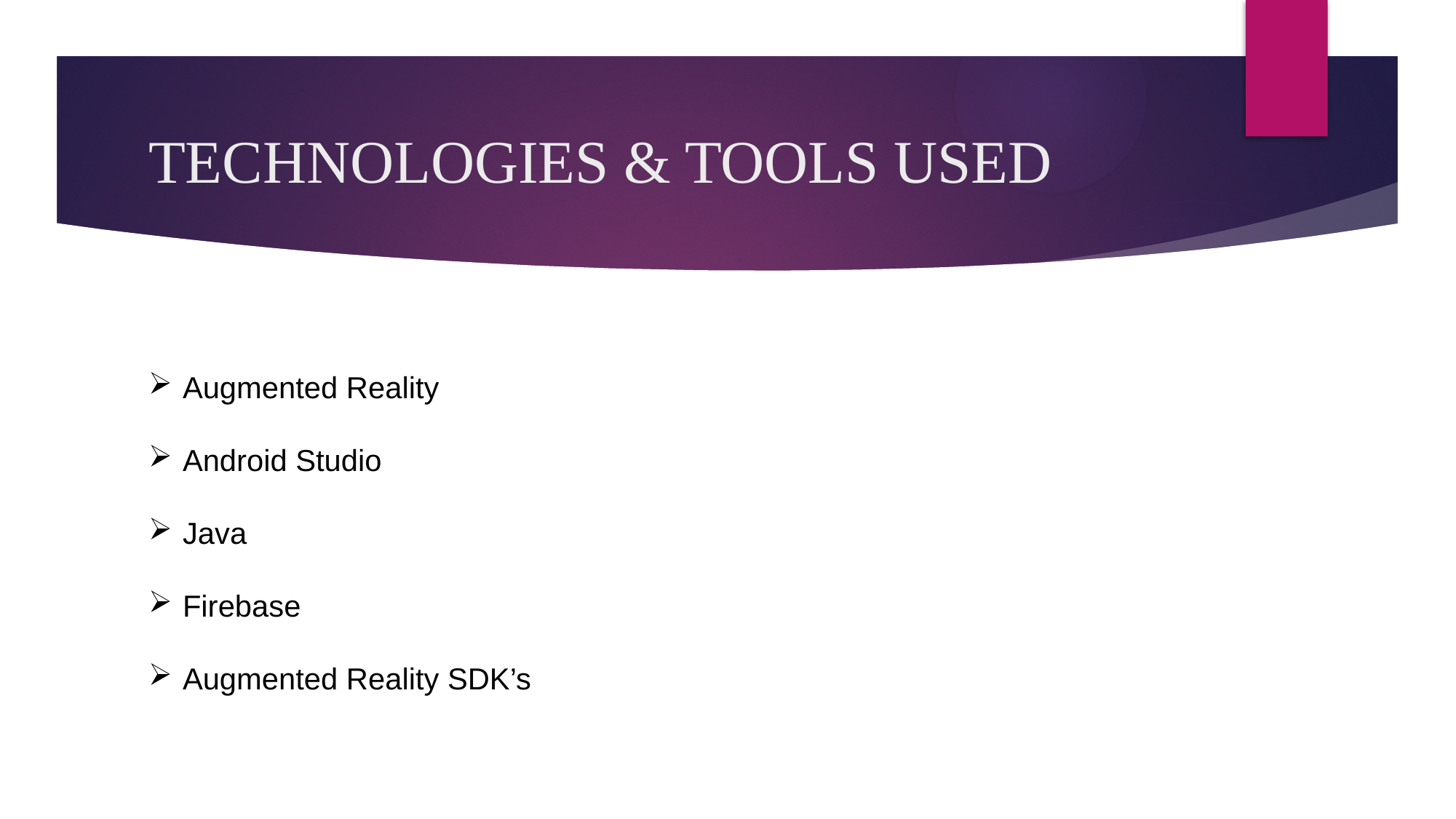

# TECHNOLOGIES & TOOLS USED
Augmented Reality
Android Studio
Java
Firebase
Augmented Reality SDK’s